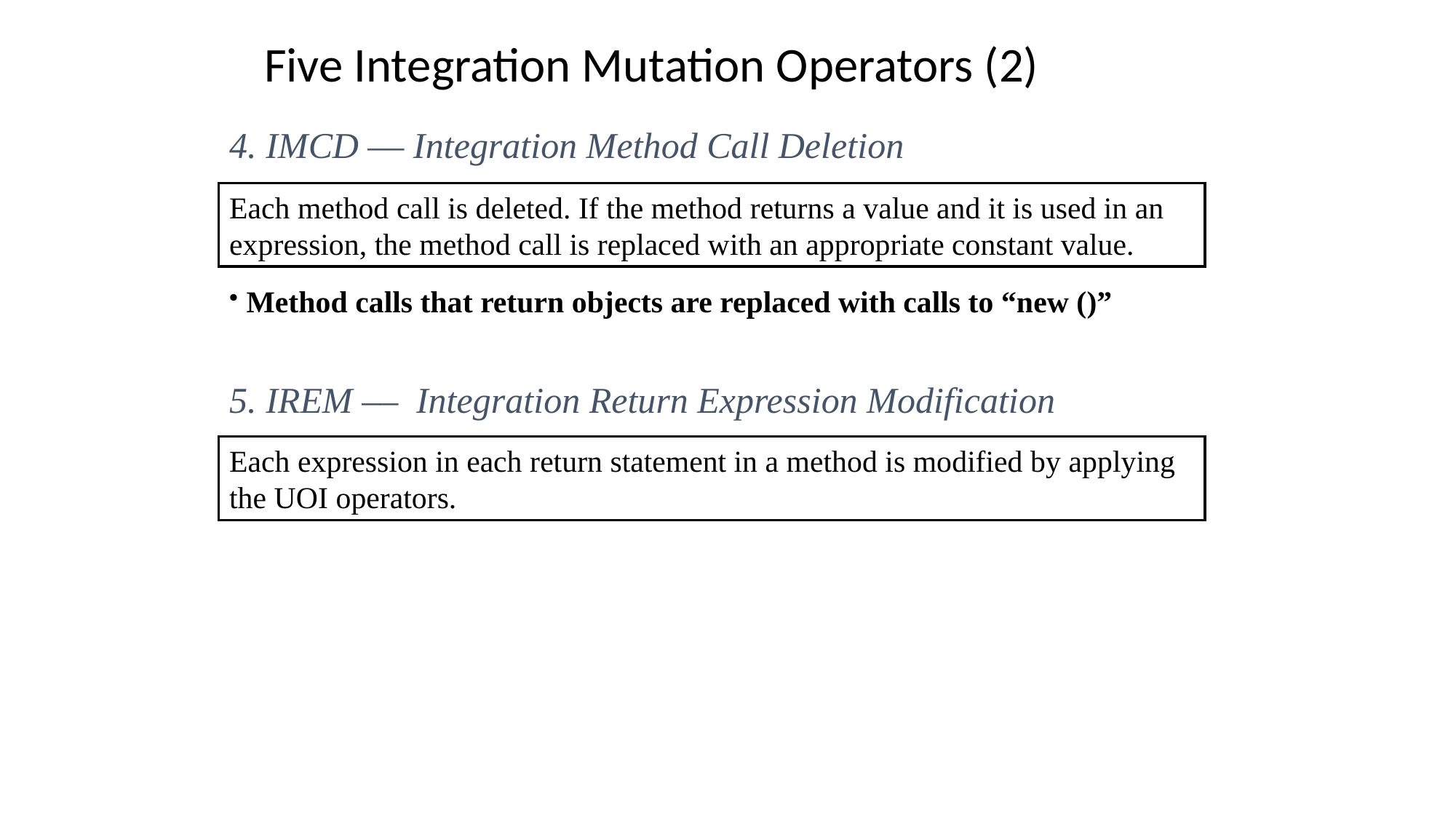

# Five Integration Mutation Operators (2)
4. IMCD –– Integration Method Call Deletion
Each method call is deleted. If the method returns a value and it is used in an expression, the method call is replaced with an appropriate constant value.
 Method calls that return objects are replaced with calls to “new ()”
5. IREM ––  Integration Return Expression Modification
Each expression in each return statement in a method is modified by applying the UOI operators.